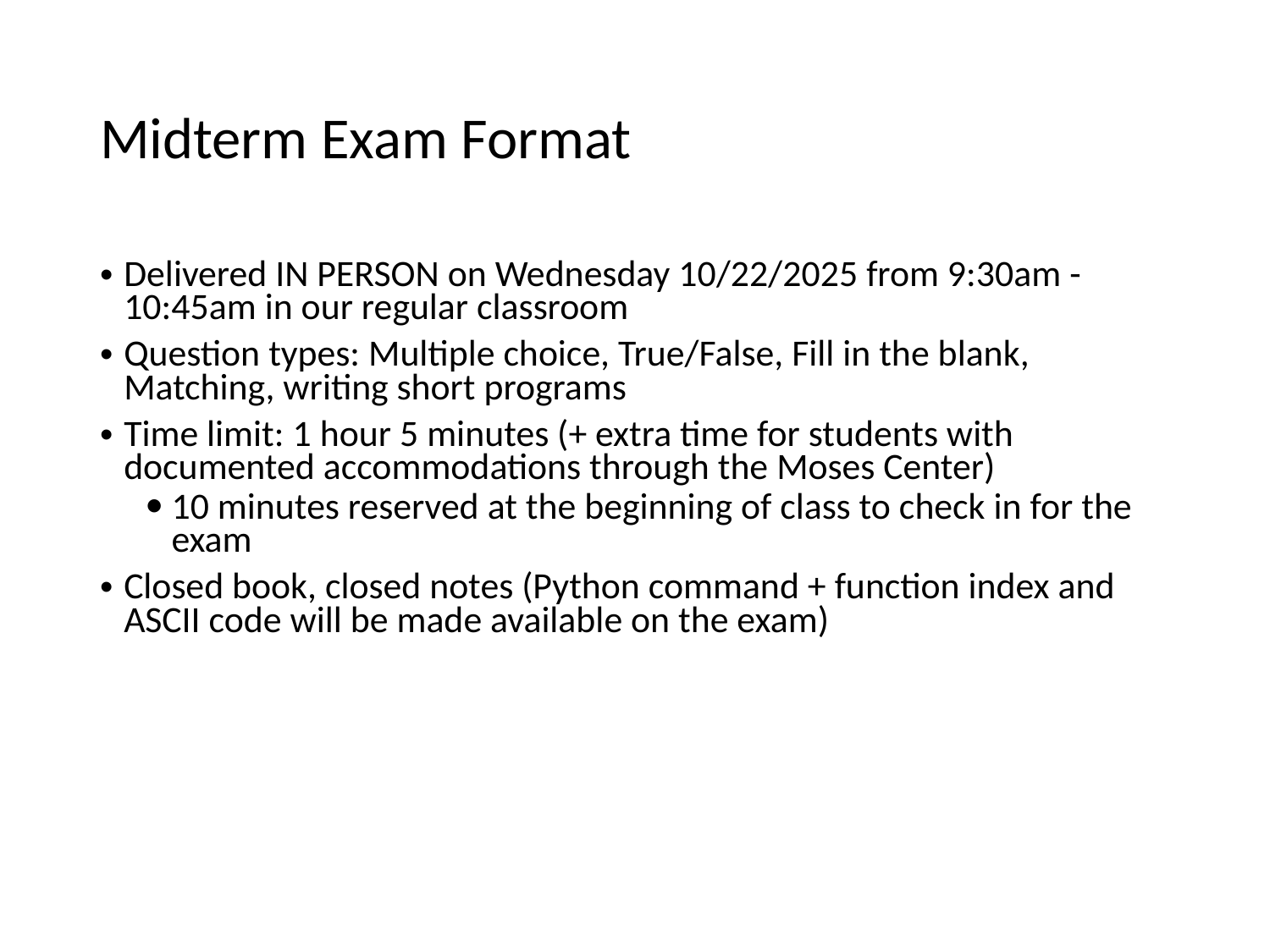

# Midterm Exam Format
Delivered IN PERSON on Wednesday 10/22/2025 from 9:30am - 10:45am in our regular classroom
Question types: Multiple choice, True/False, Fill in the blank, Matching, writing short programs
Time limit: 1 hour 5 minutes (+ extra time for students with documented accommodations through the Moses Center)
10 minutes reserved at the beginning of class to check in for the exam
Closed book, closed notes (Python command + function index and ASCII code will be made available on the exam)